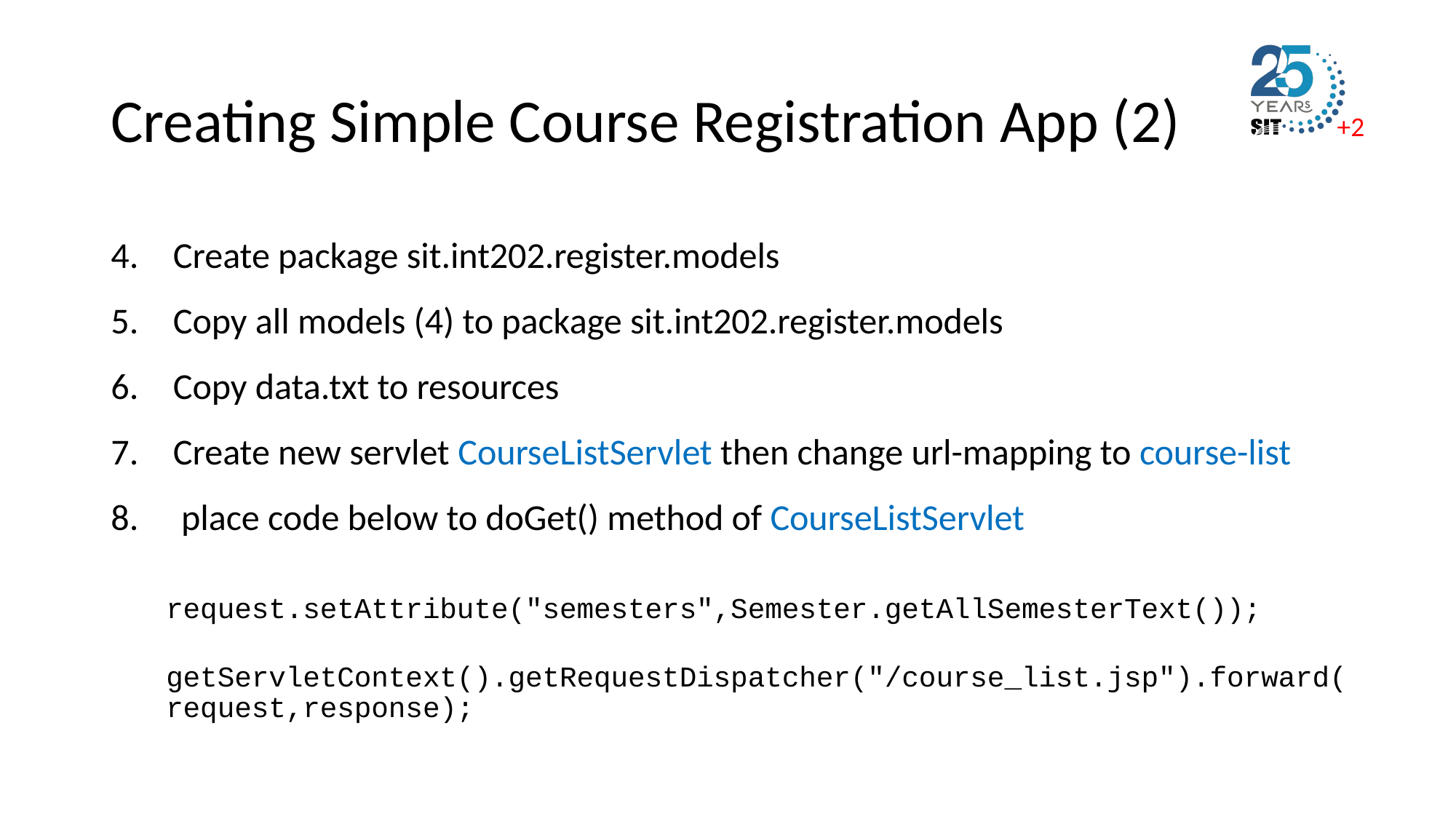

# Creating Simple Course Registration App (2)
Create package sit.int202.register.models
Copy all models (4) to package sit.int202.register.models
Copy data.txt to resources
Create new servlet CourseListServlet then change url-mapping to course-list
 place code below to doGet() method of CourseListServlet

request.setAttribute("semesters",Semester.getAllSemesterText());
        getServletContext().getRequestDispatcher("/course_list.jsp").forward(request,response);